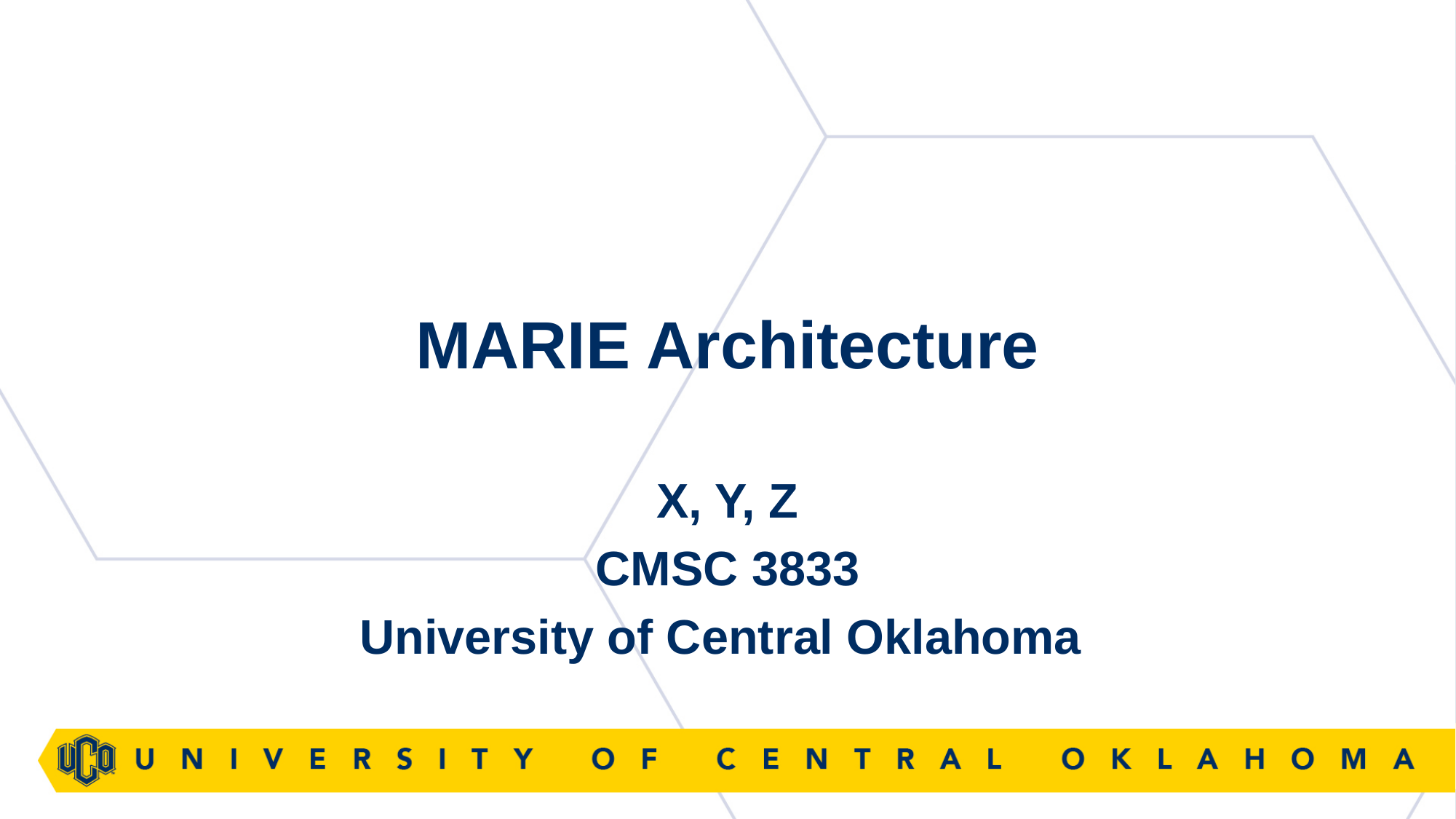

# MARIE Architecture
X, Y, Z
CMSC 3833
University of Central Oklahoma